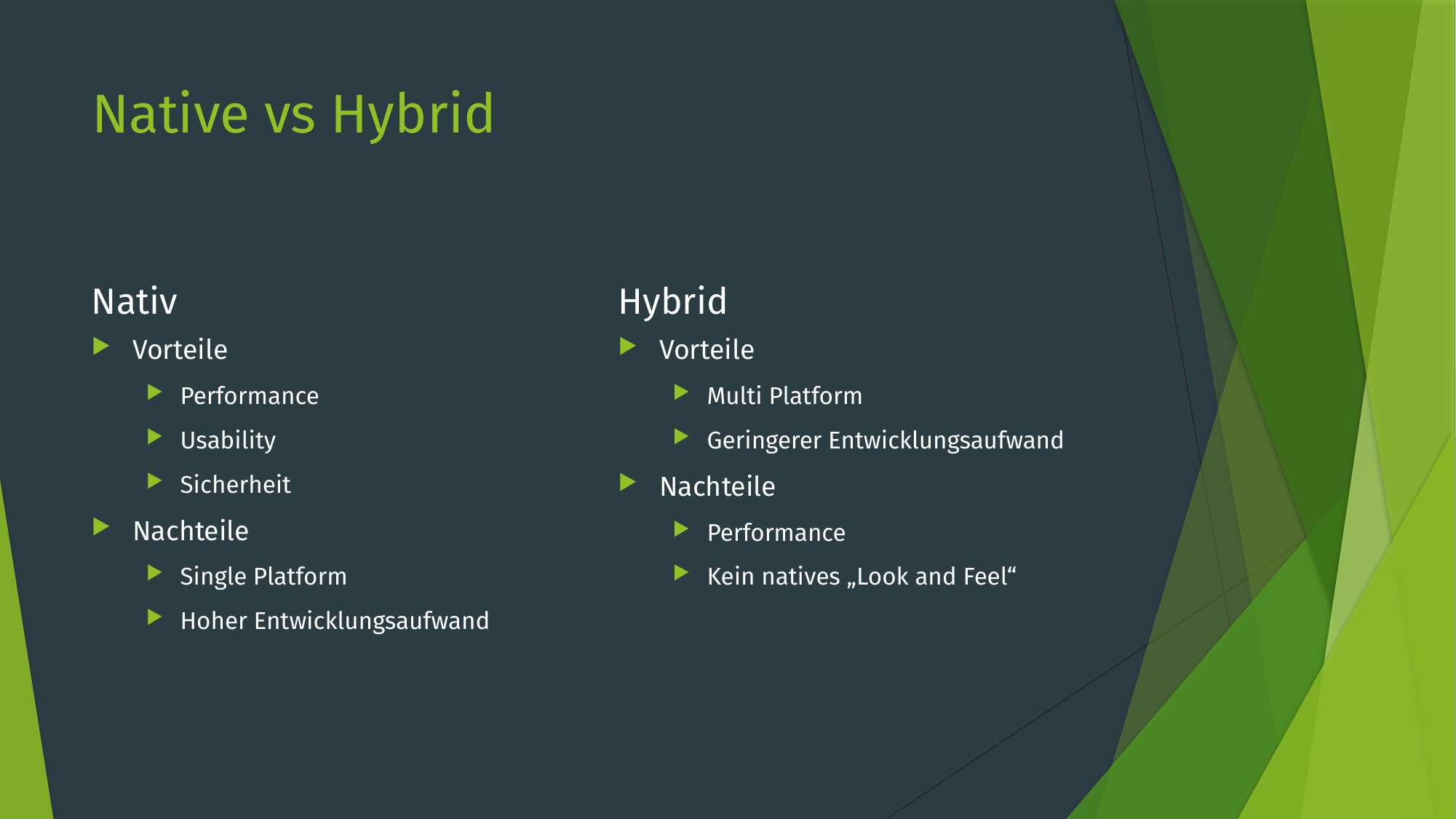

# Native vs Hybrid
Nativ
Hybrid
Vorteile
Performance
Usability
Sicherheit
Nachteile
Single Platform
Hoher Entwicklungsaufwand
Vorteile
Multi Platform
Geringerer Entwicklungsaufwand
Nachteile
Performance
Kein natives „Look and Feel“